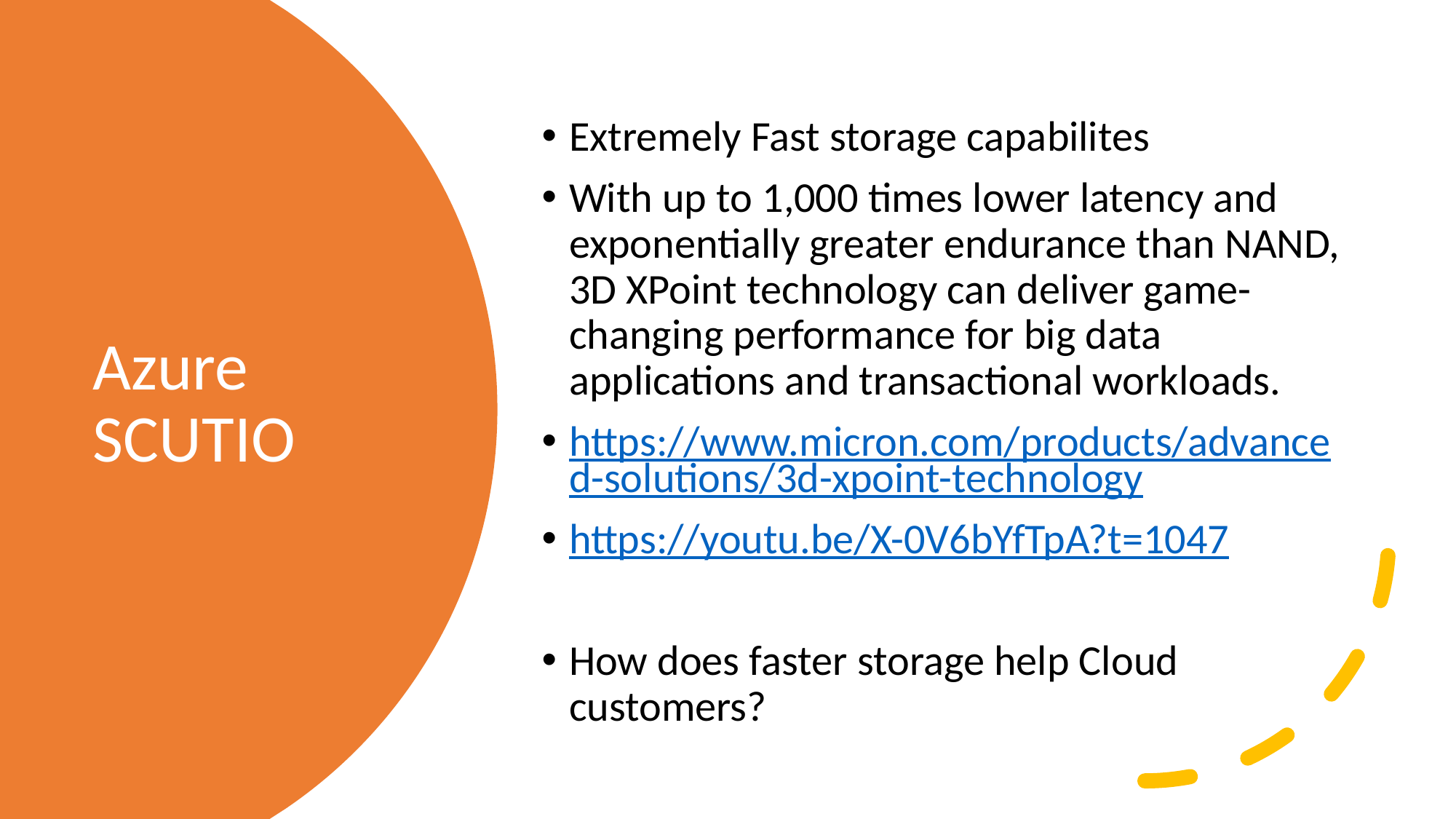

Extremely Fast storage capabilites
With up to 1,000 times lower latency and exponentially greater endurance than NAND, 3D XPoint technology can deliver game-changing performance for big data applications and transactional workloads.
https://www.micron.com/products/advanced-solutions/3d-xpoint-technology
https://youtu.be/X-0V6bYfTpA?t=1047

How does faster storage help Cloud customers?
# Azure SCUTIO